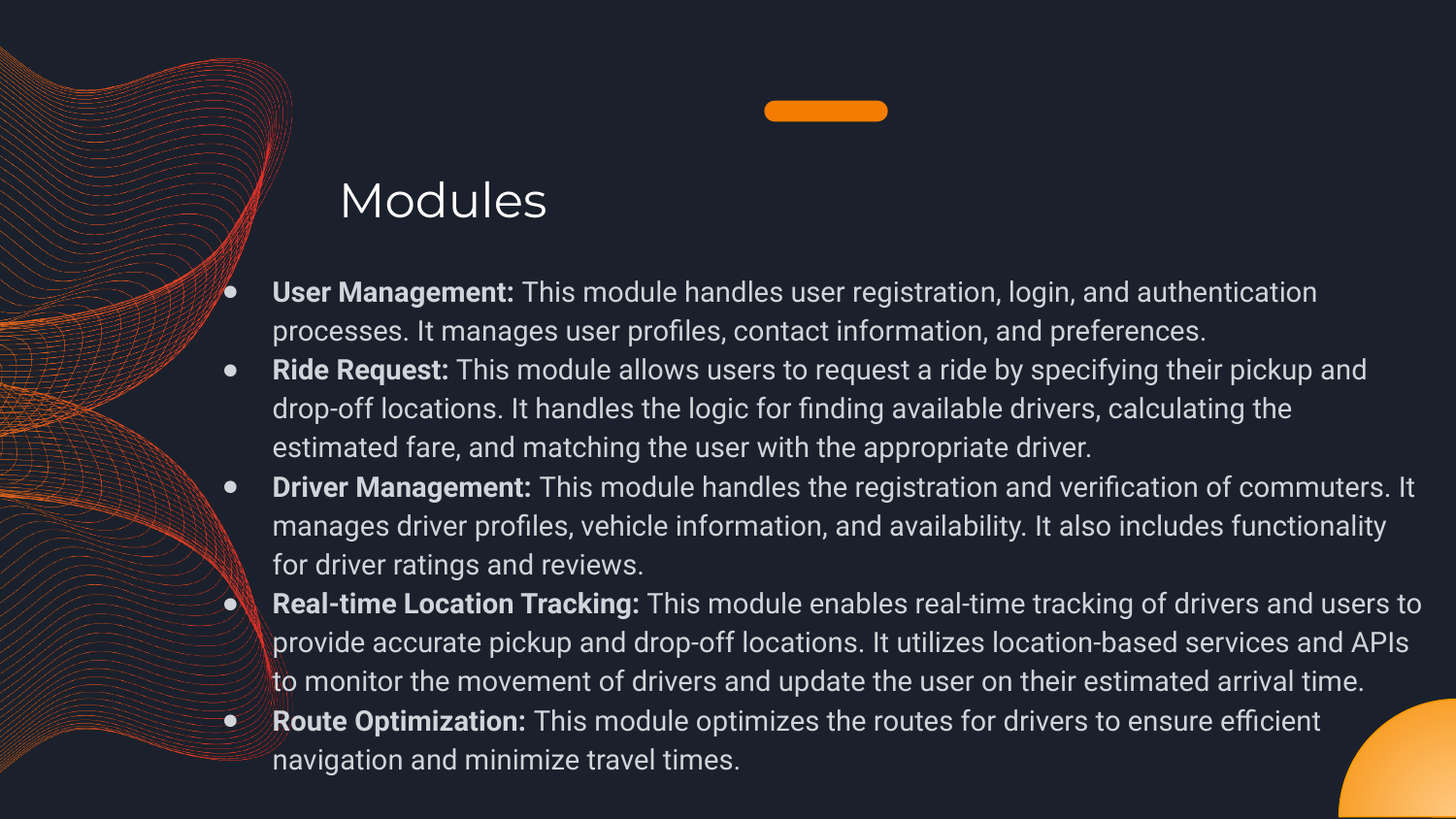

# Modules

User Management: This module handles user registration, login, and authentication processes. It manages user profiles, contact information, and preferences.
Ride Request: This module allows users to request a ride by specifying their pickup and drop-off locations. It handles the logic for finding available drivers, calculating the estimated fare, and matching the user with the appropriate driver.
Driver Management: This module handles the registration and verification of commuters. It manages driver profiles, vehicle information, and availability. It also includes functionality for driver ratings and reviews.
Real-time Location Tracking: This module enables real-time tracking of drivers and users to provide accurate pickup and drop-off locations. It utilizes location-based services and APIs to monitor the movement of drivers and update the user on their estimated arrival time.
Route Optimization: This module optimizes the routes for drivers to ensure efficient navigation and minimize travel times.